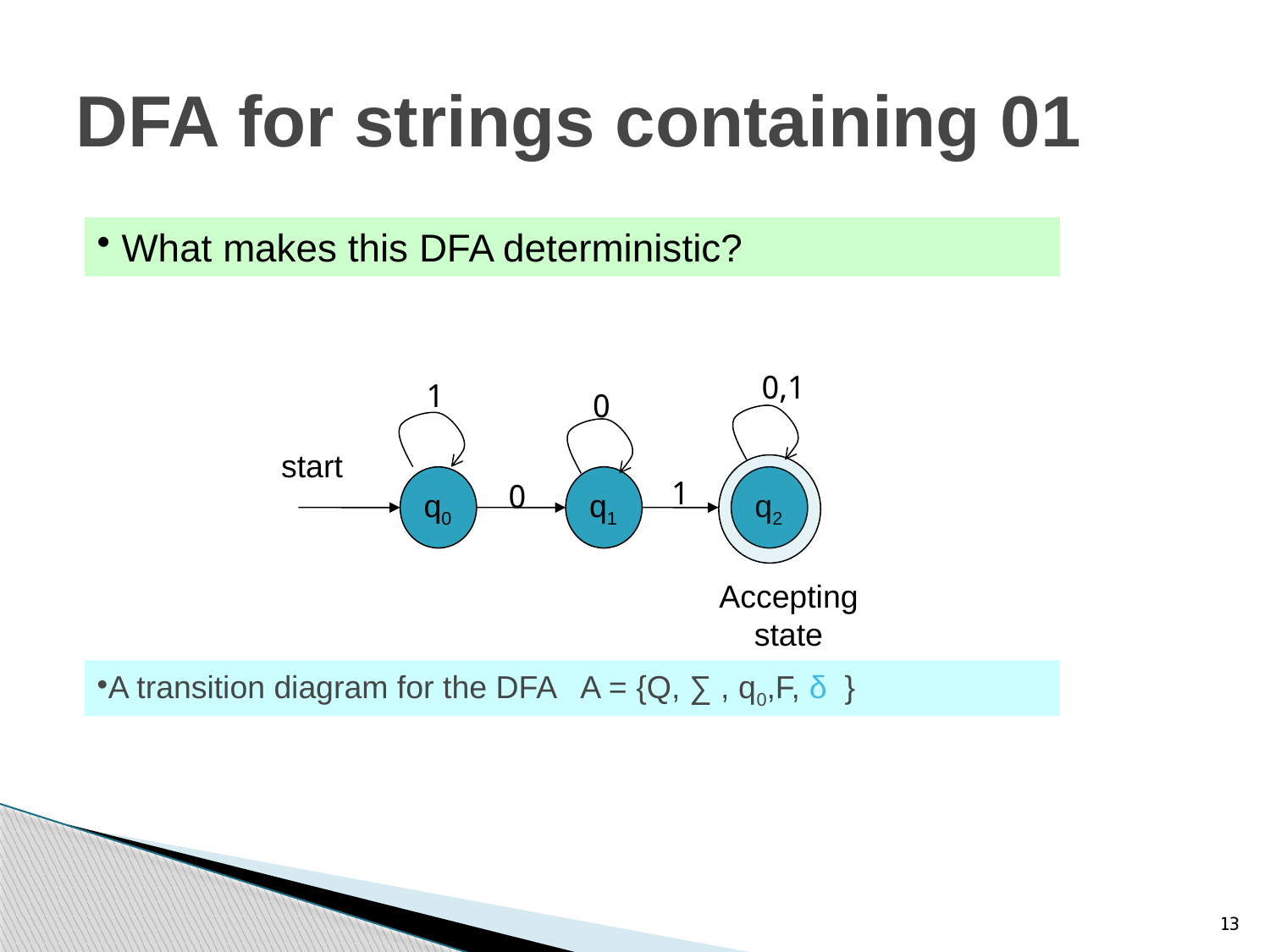

DFA for strings containing 01
 What makes this DFA deterministic?
0,1

1

0

start
q0

Accepting
state
1
q2

q1
0

A transition diagram for the DFA   A = {Q, ∑ , q0,F, δ  }
13